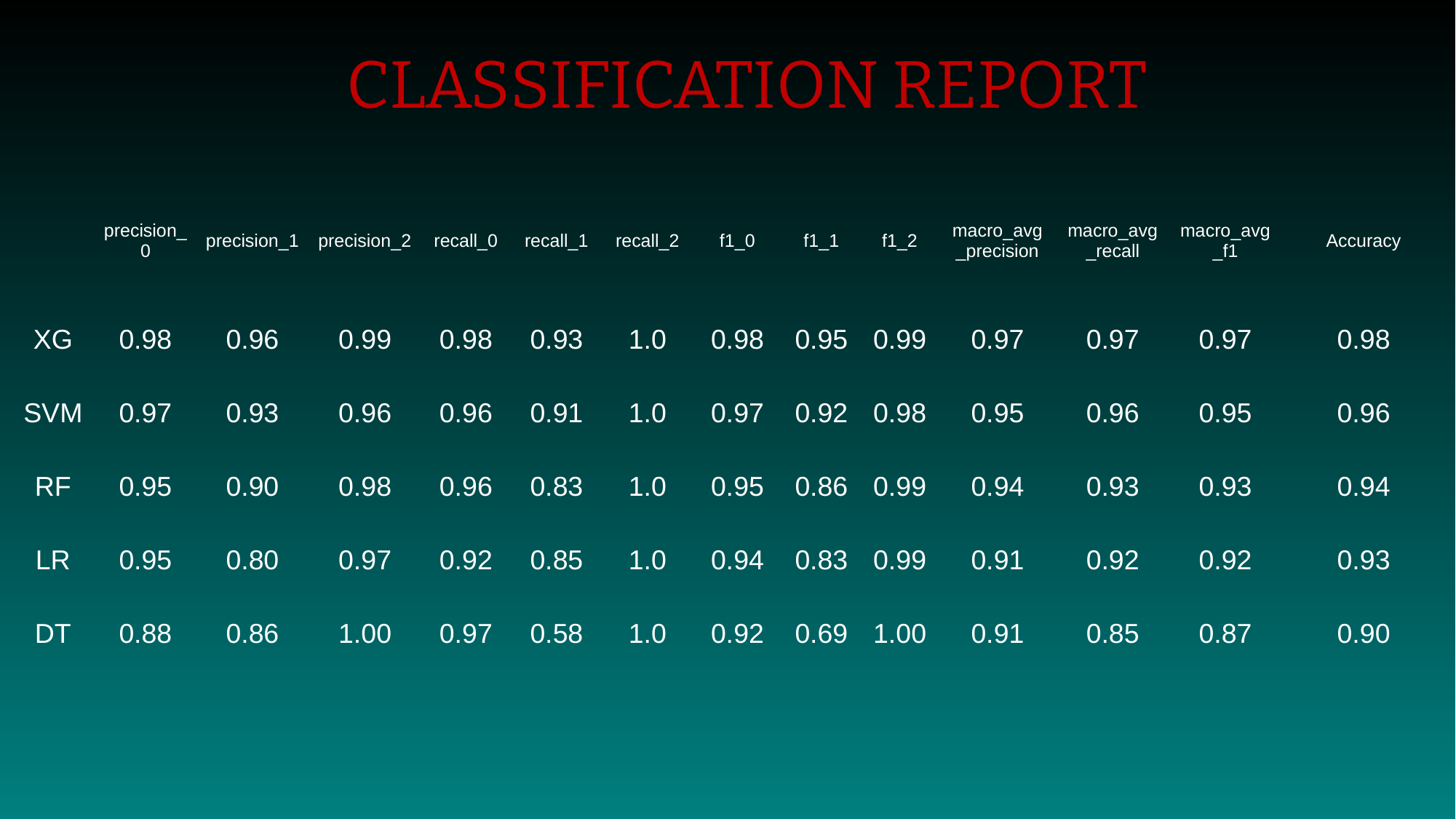

CLASSIFICATION REPORT
|  | precision\_0 | precision\_1 | precision\_2 | recall\_0 | recall\_1 | recall\_2 | f1\_0 | f1\_1 | f1\_2 | macro\_avg\_precision | macro\_avg\_recall | macro\_avg\_f1 | Accuracy |
| --- | --- | --- | --- | --- | --- | --- | --- | --- | --- | --- | --- | --- | --- |
| XG | 0.98 | 0.96 | 0.99 | 0.98 | 0.93 | 1.0 | 0.98 | 0.95 | 0.99 | 0.97 | 0.97 | 0.97 | 0.98 |
| SVM | 0.97 | 0.93 | 0.96 | 0.96 | 0.91 | 1.0 | 0.97 | 0.92 | 0.98 | 0.95 | 0.96 | 0.95 | 0.96 |
| RF | 0.95 | 0.90 | 0.98 | 0.96 | 0.83 | 1.0 | 0.95 | 0.86 | 0.99 | 0.94 | 0.93 | 0.93 | 0.94 |
| LR | 0.95 | 0.80 | 0.97 | 0.92 | 0.85 | 1.0 | 0.94 | 0.83 | 0.99 | 0.91 | 0.92 | 0.92 | 0.93 |
| DT | 0.88 | 0.86 | 1.00 | 0.97 | 0.58 | 1.0 | 0.92 | 0.69 | 1.00 | 0.91 | 0.85 | 0.87 | 0.90 |